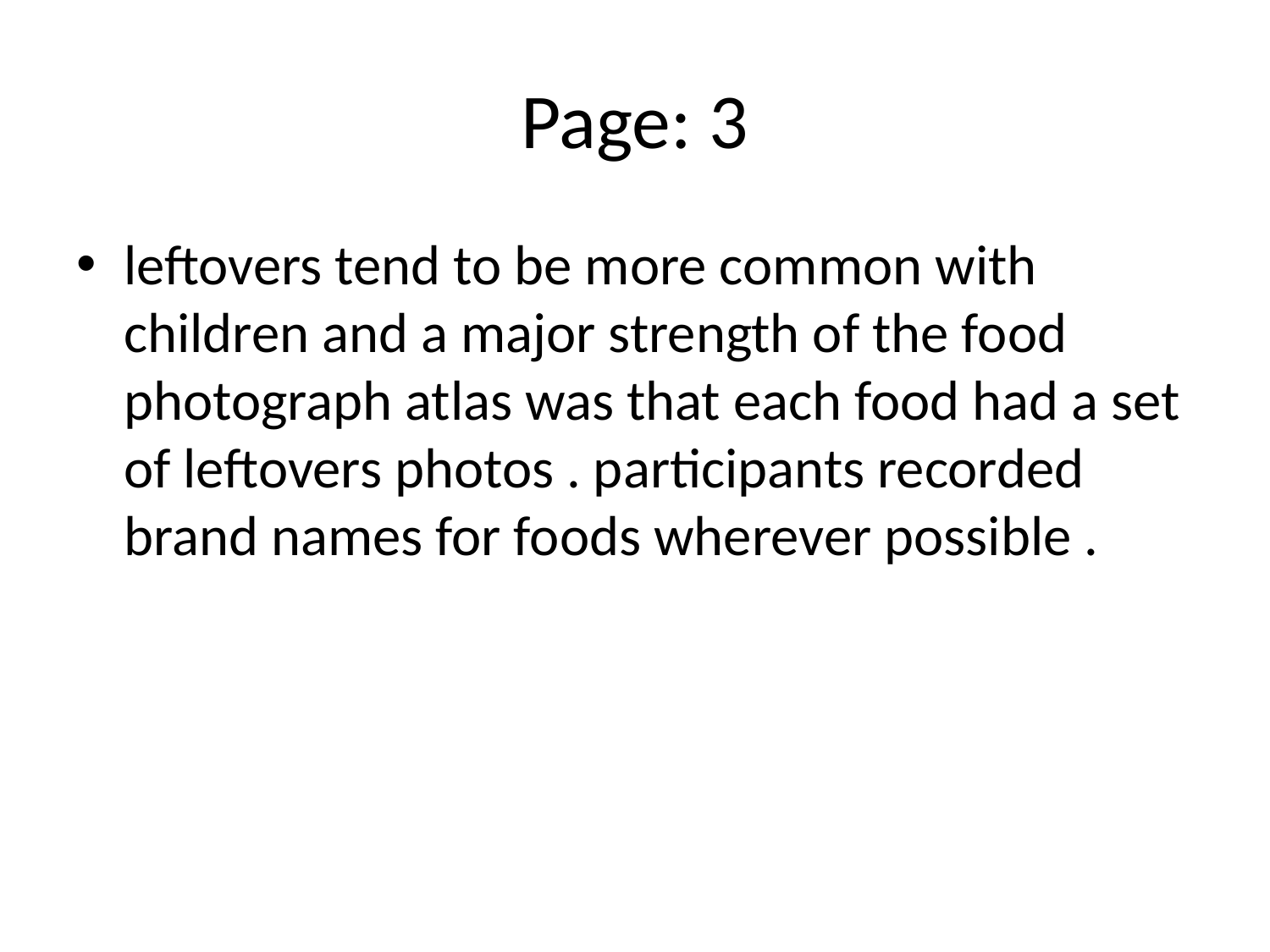

# Page: 3
leftovers tend to be more common with children and a major strength of the food photograph atlas was that each food had a set of leftovers photos . participants recorded brand names for foods wherever possible .